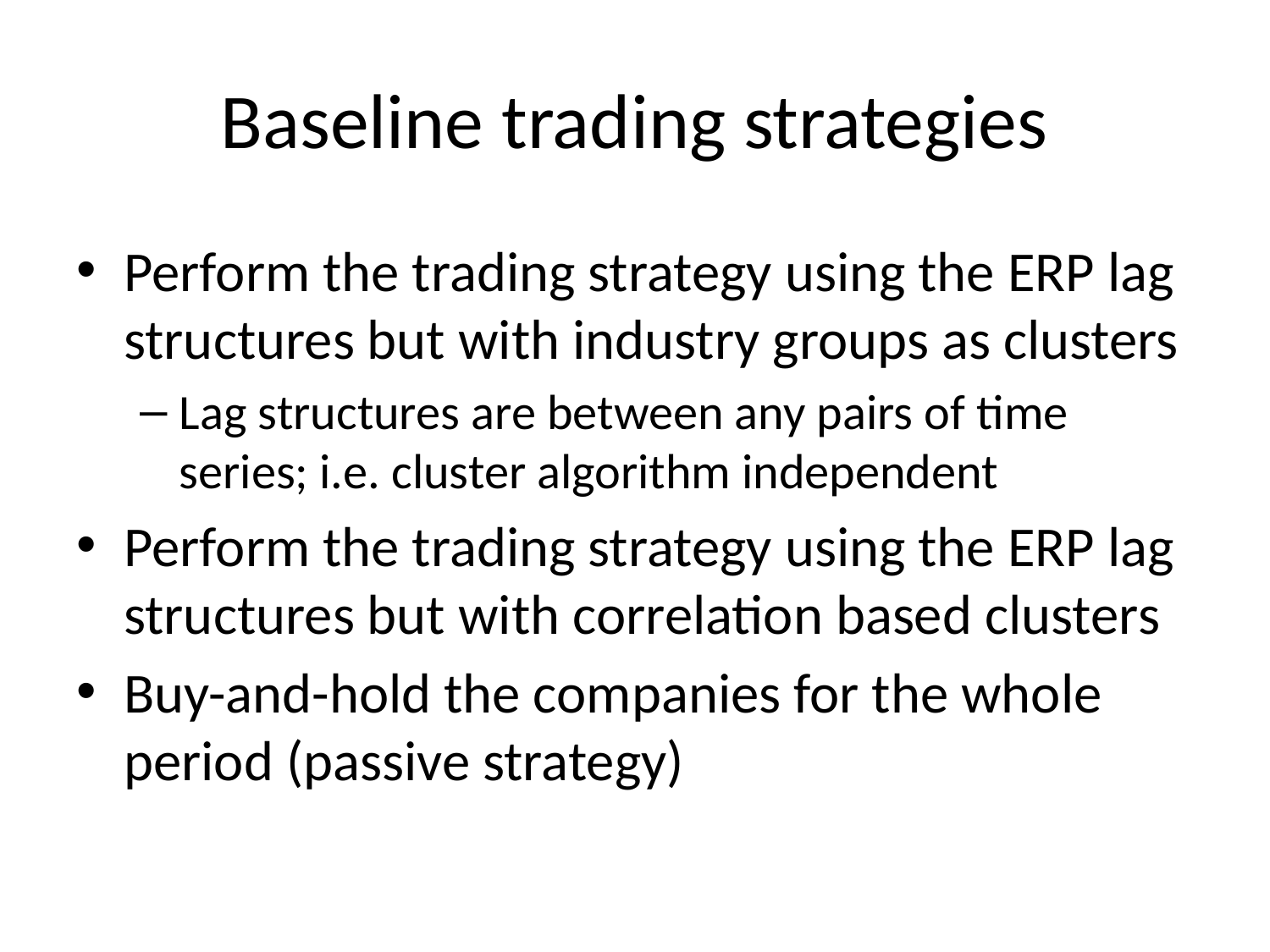

# Baseline trading strategies
Perform the trading strategy using the ERP lag structures but with industry groups as clusters
Lag structures are between any pairs of time series; i.e. cluster algorithm independent
Perform the trading strategy using the ERP lag structures but with correlation based clusters
Buy-and-hold the companies for the whole period (passive strategy)